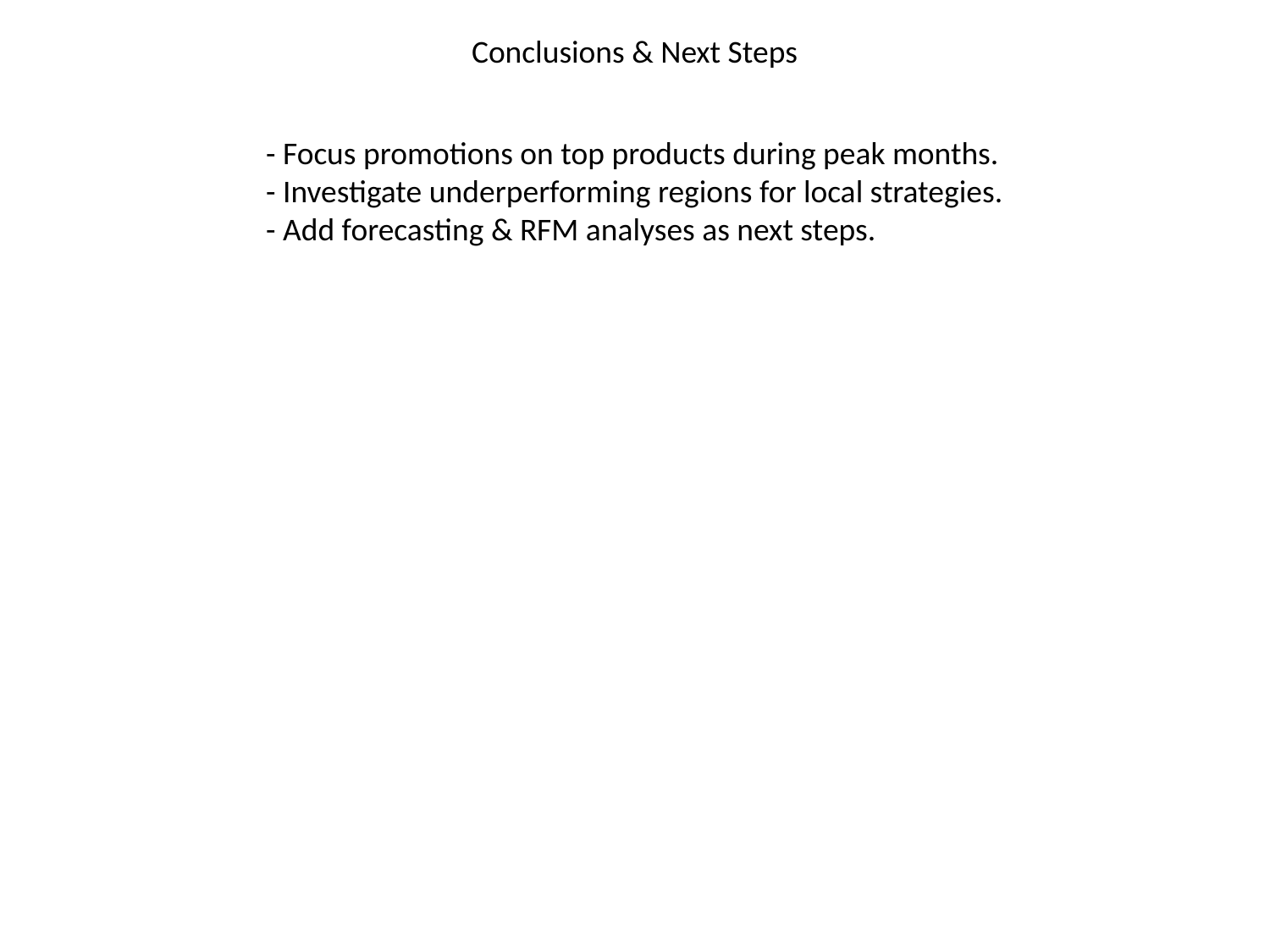

Conclusions & Next Steps
- Focus promotions on top products during peak months.
- Investigate underperforming regions for local strategies.
- Add forecasting & RFM analyses as next steps.